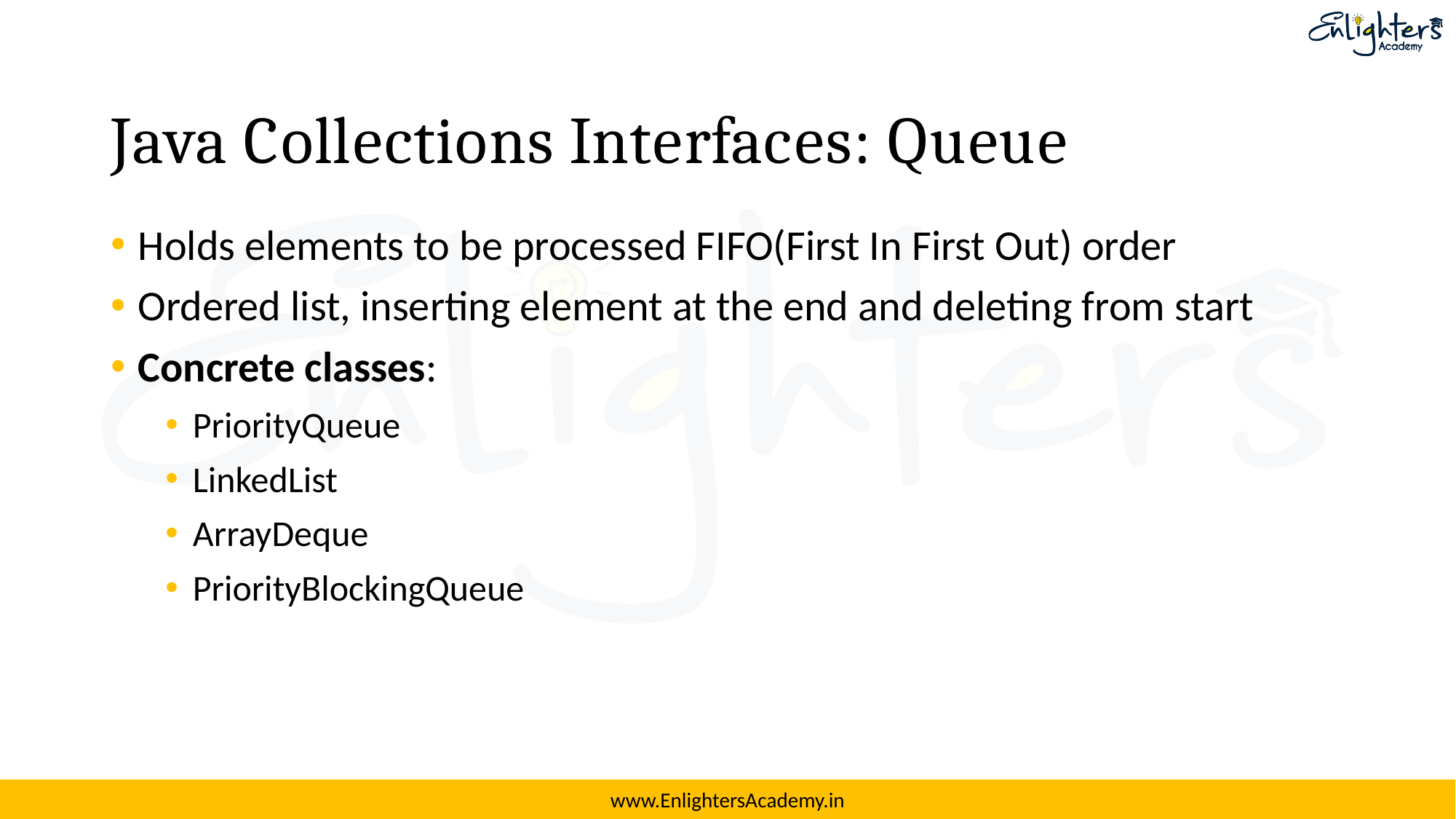

# Java Collections Interfaces: Queue
Holds elements to be processed FIFO(First In First Out) order
Ordered list, inserting element at the end and deleting from start
Concrete classes:
PriorityQueue
LinkedList
ArrayDeque
PriorityBlockingQueue